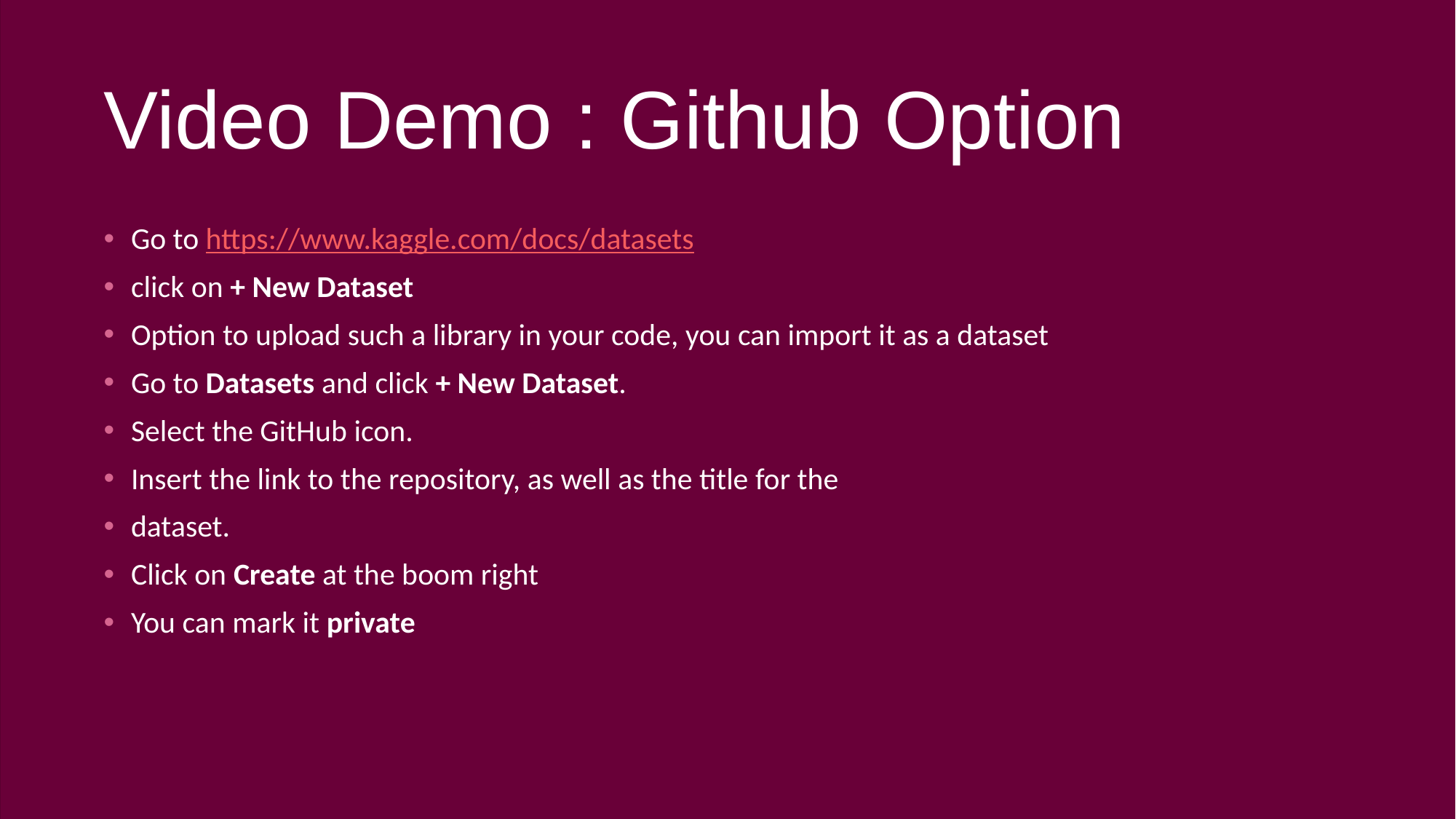

# Video Demo : Github Option
Go to https://www.kaggle.com/docs/datasets
click on + New Dataset
Option to upload such a library in your code, you can import it as a dataset
Go to Datasets and click + New Dataset.
Select the GitHub icon.
Insert the link to the repository, as well as the title for the
dataset.
Click on Create at the boom right
You can mark it private